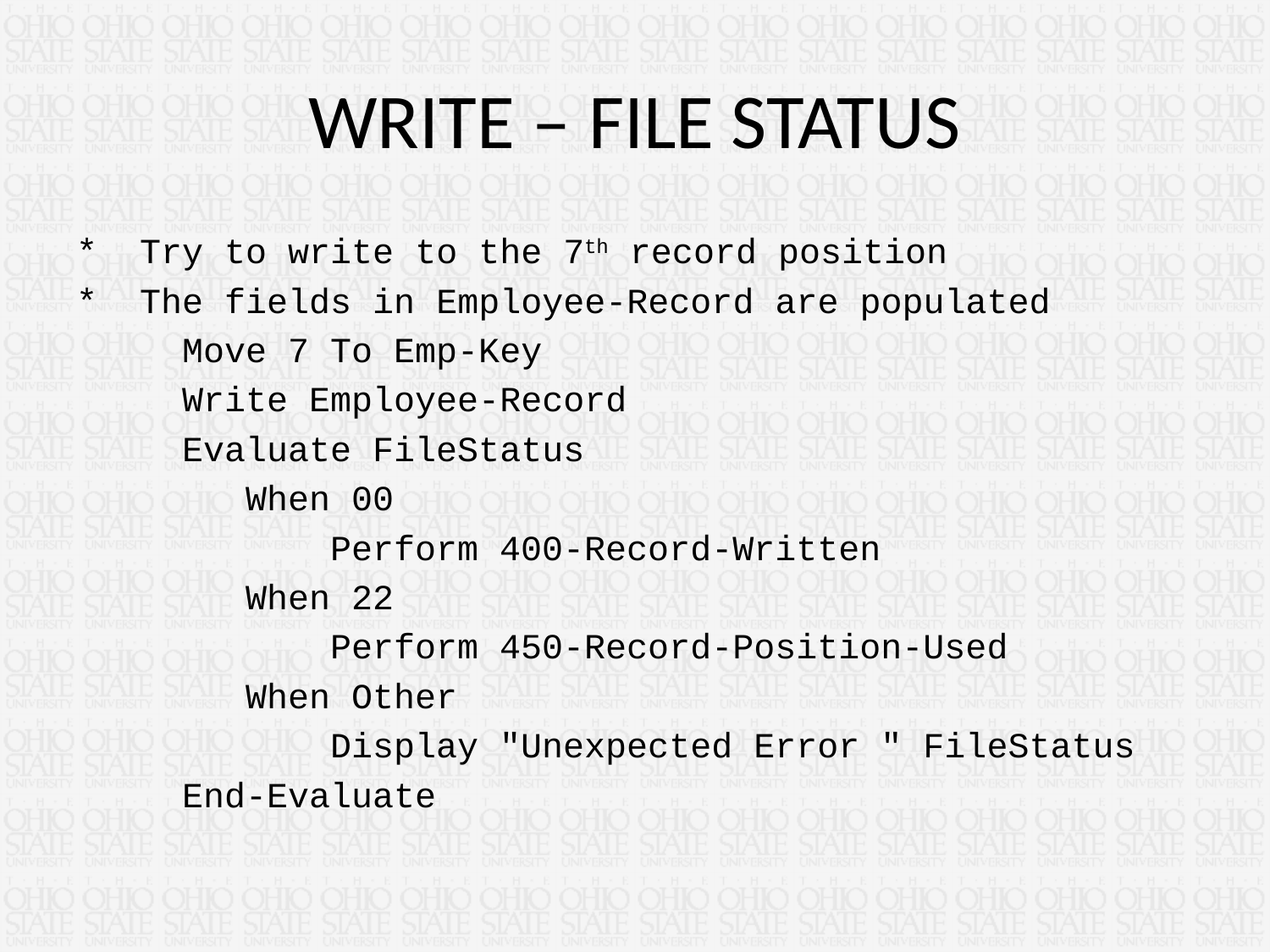

# WRITE – FILE STATUS
*  Try to write to the 7th record position
*  The fields in Employee-Record are populated
     Move 7 To Emp-Key
     Write Employee-Record
     Evaluate FileStatus
        When 00
            Perform 400-Record-Written
        When 22
            Perform 450-Record-Position-Used
        When Other
            Display "Unexpected Error " FileStatus
     End-Evaluate